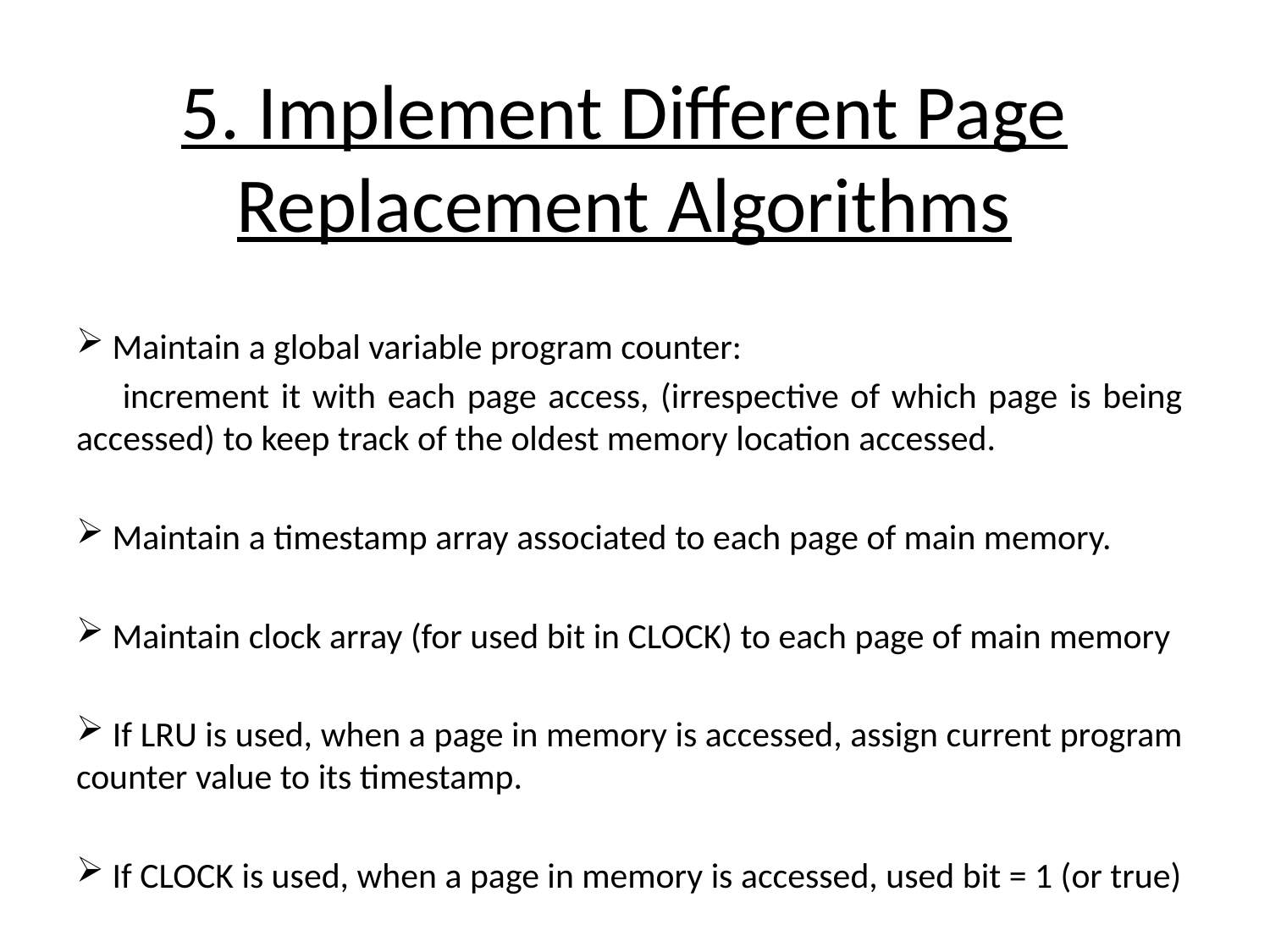

# 5. Implement Different Page Replacement Algorithms
 Maintain a global variable program counter:
    increment it with each page access, (irrespective of which page is being accessed) to keep track of the oldest memory location accessed.

 Maintain a timestamp array associated to each page of main memory.

 Maintain clock array (for used bit in CLOCK) to each page of main memory

 If LRU is used, when a page in memory is accessed, assign current program counter value to its timestamp.

 If CLOCK is used, when a page in memory is accessed, used bit = 1 (or true)